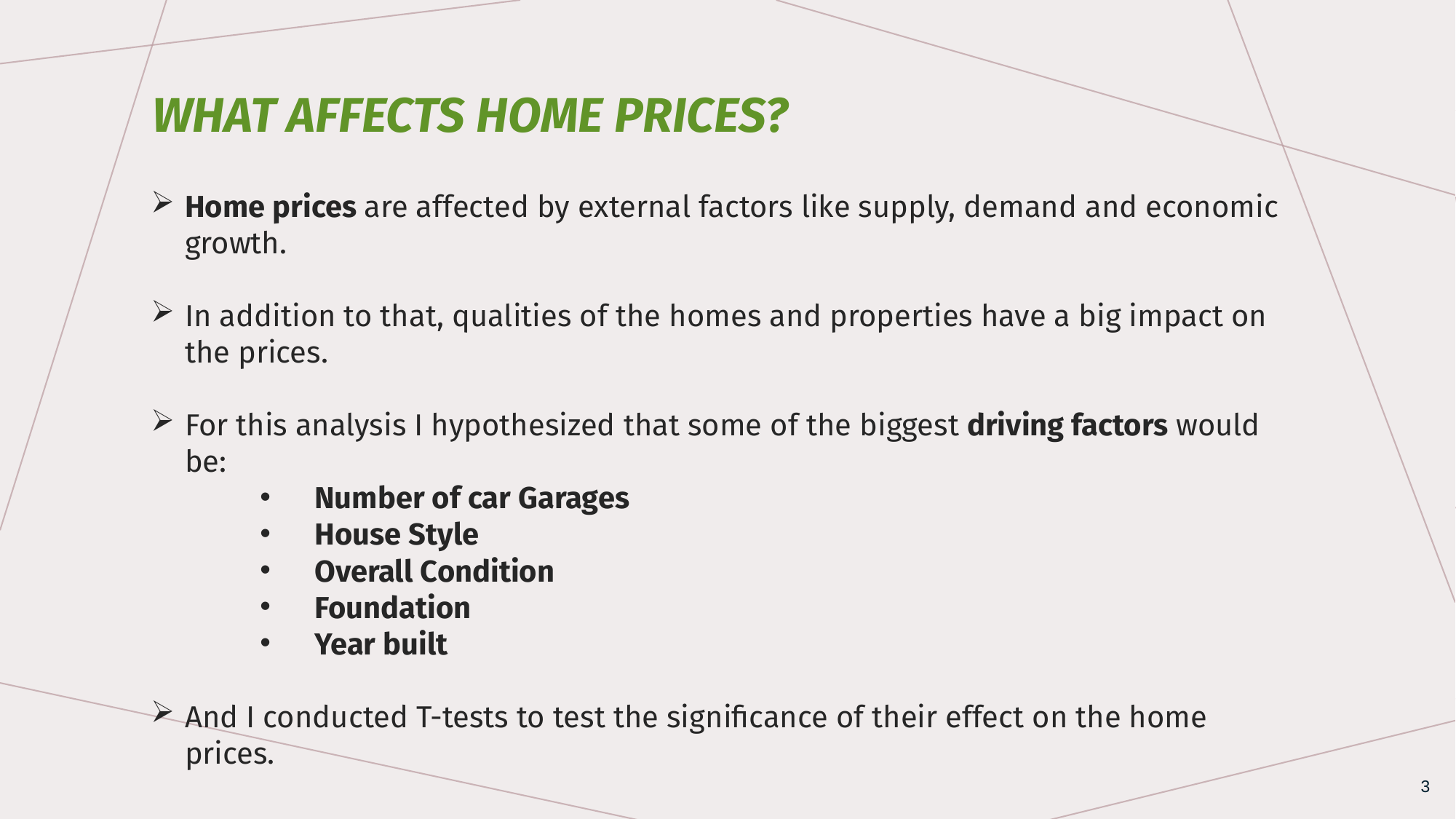

# WHAT AFFECTS HOME PRICES?
Home prices are affected by external factors like supply, demand and economic growth.

In addition to that, qualities of the homes and properties have a big impact on the prices.

For this analysis I hypothesized that some of the biggest driving factors would be:
Number of car Garages
House Style
Overall Condition
Foundation
Year built

And I conducted T-tests to test the significance of their effect on the home prices.

3